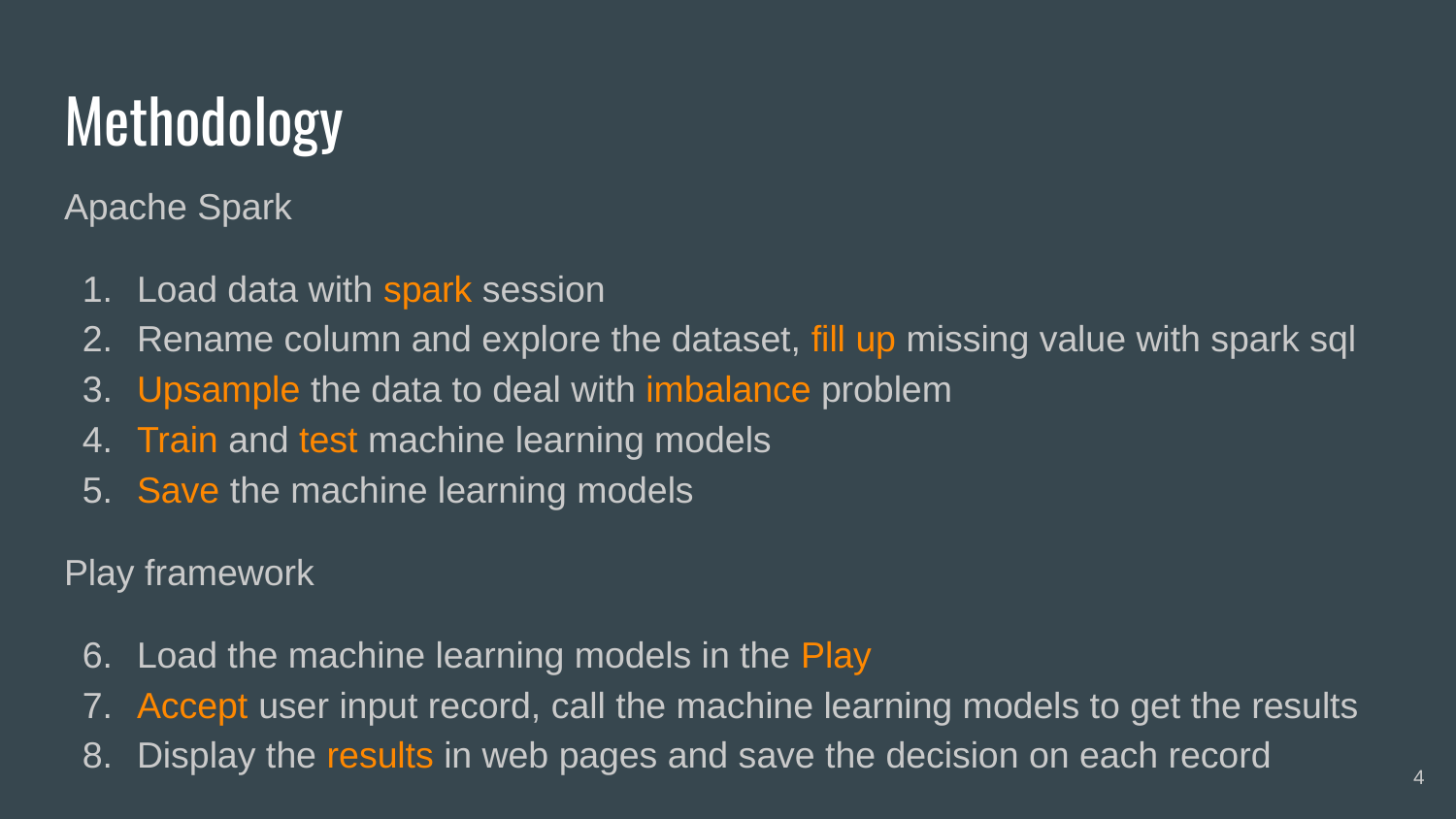

# Methodology
Apache Spark
Load data with spark session
Rename column and explore the dataset, fill up missing value with spark sql
Upsample the data to deal with imbalance problem
Train and test machine learning models
Save the machine learning models
Play framework
Load the machine learning models in the Play
Accept user input record, call the machine learning models to get the results
Display the results in web pages and save the decision on each record

4